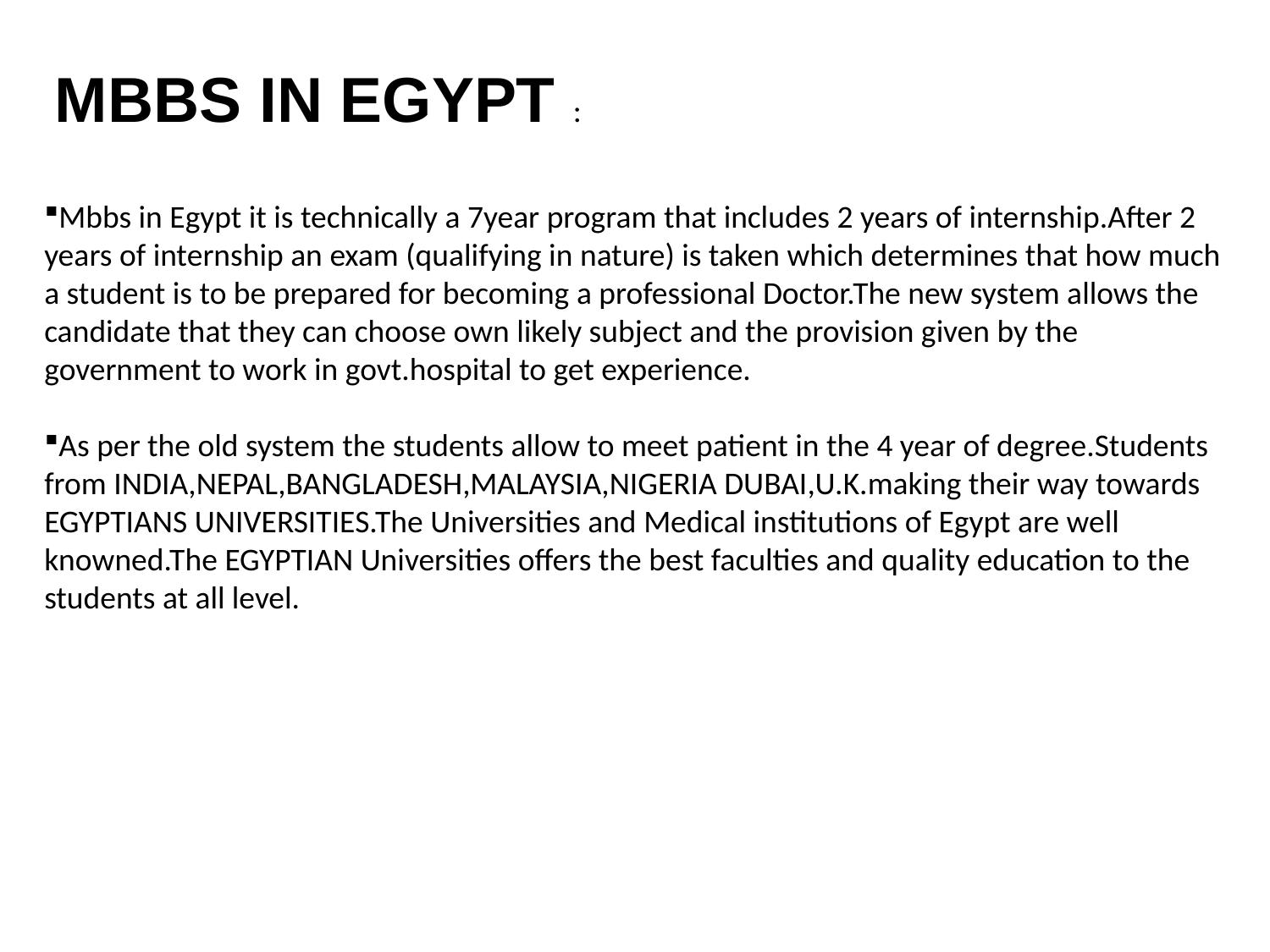

MBBS IN EGYPT :
Mbbs in Egypt it is technically a 7year program that includes 2 years of internship.After 2 years of internship an exam (qualifying in nature) is taken which determines that how much a student is to be prepared for becoming a professional Doctor.The new system allows the candidate that they can choose own likely subject and the provision given by the government to work in govt.hospital to get experience.

As per the old system the students allow to meet patient in the 4 year of degree.Students from INDIA,NEPAL,BANGLADESH,MALAYSIA,NIGERIA DUBAI,U.K.making their way towards EGYPTIANS UNIVERSITIES.The Universities and Medical institutions of Egypt are well knowned.The EGYPTIAN Universities offers the best faculties and quality education to the students at all level.